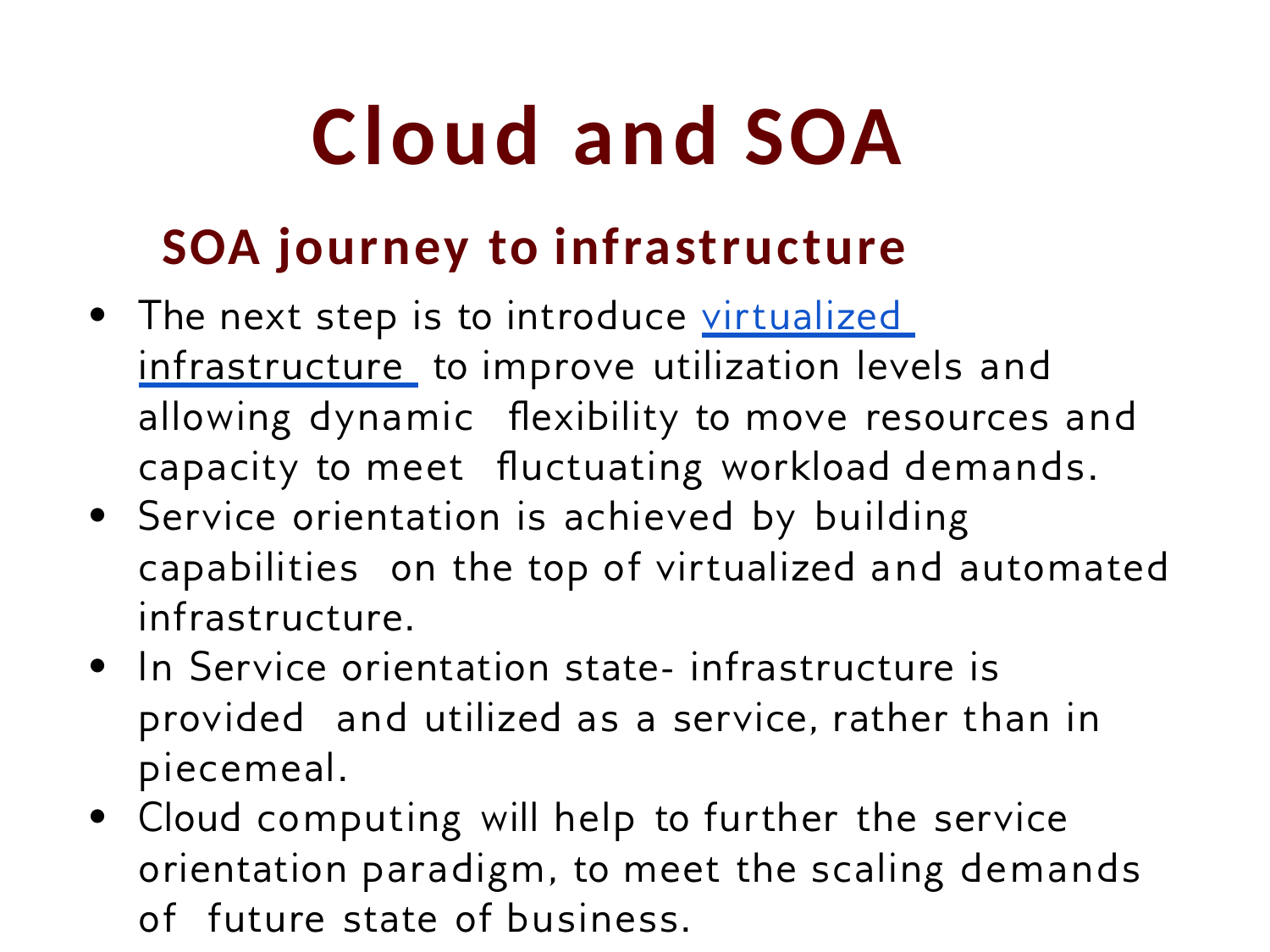

# Cloud and SOA
	SOA journey to infrastructure
The next step is to introduce virtualized infrastructure  to improve utilization levels and allowing dynamic  flexibility to move resources and capacity to meet  fluctuating workload demands.
Service orientation is achieved by building capabilities  on the top of virtualized and automated infrastructure.
In Service orientation state- infrastructure is provided  and utilized as a service, rather than in piecemeal.
Cloud computing will help to further the service  orientation paradigm, to meet the scaling demands of  future state of business.